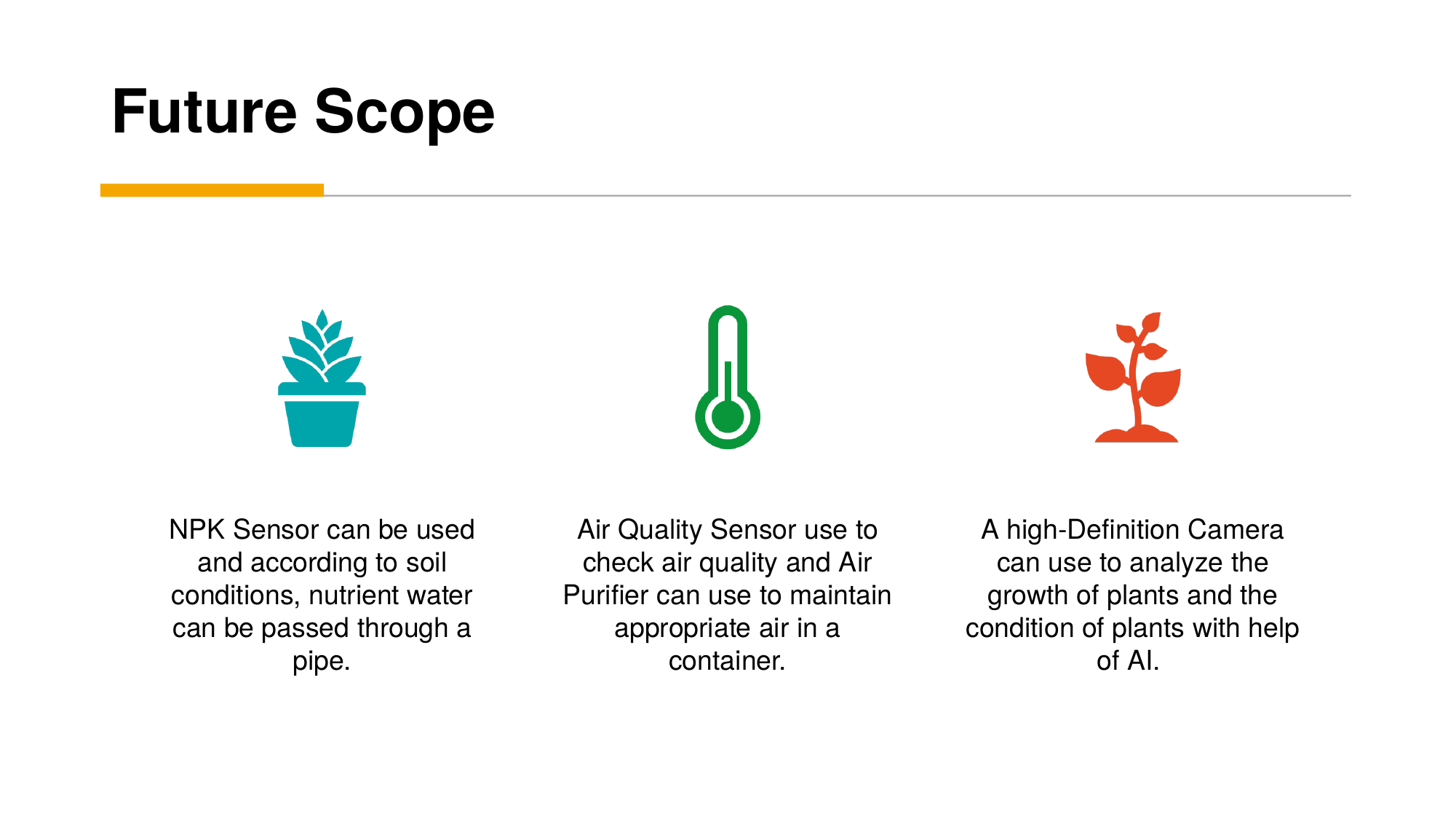

# Future Scope

NPK Sensor can be used and according to soil conditions, nutrient water can be passed through a pipe.
Air Quality Sensor use to check air quality and Air Purifier can use to maintain appropriate air in a container.
A high-Definition Camera can use to analyze the growth of plants and the condition of plants with help of AI.